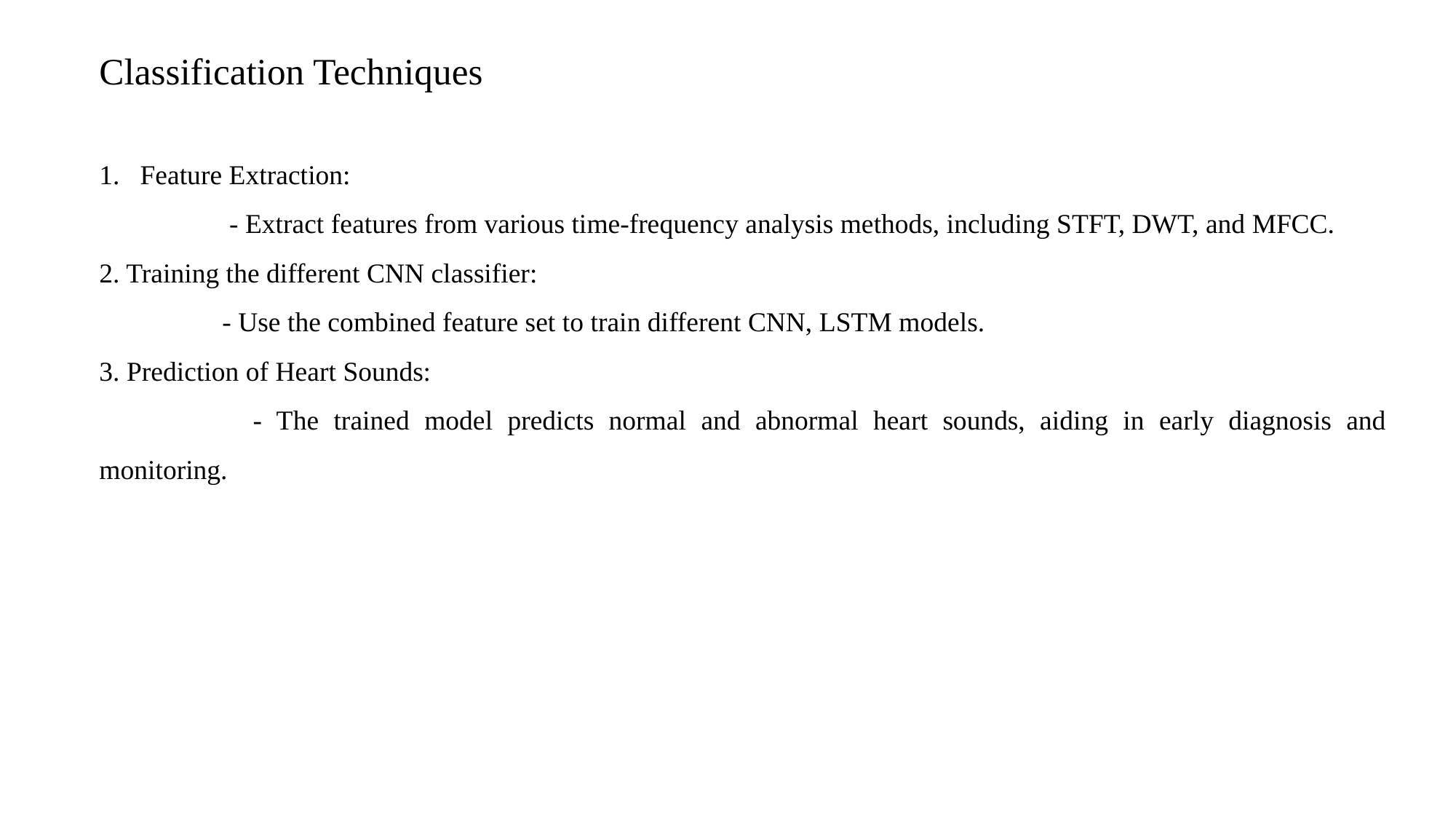

Classification Techniques
Feature Extraction:
	   - Extract features from various time-frequency analysis methods, including STFT, DWT, and MFCC.
2. Training the different CNN classifier:
	  - Use the combined feature set to train different CNN, LSTM models.
3. Prediction of Heart Sounds:
	   - The trained model predicts normal and abnormal heart sounds, aiding in early diagnosis and monitoring.